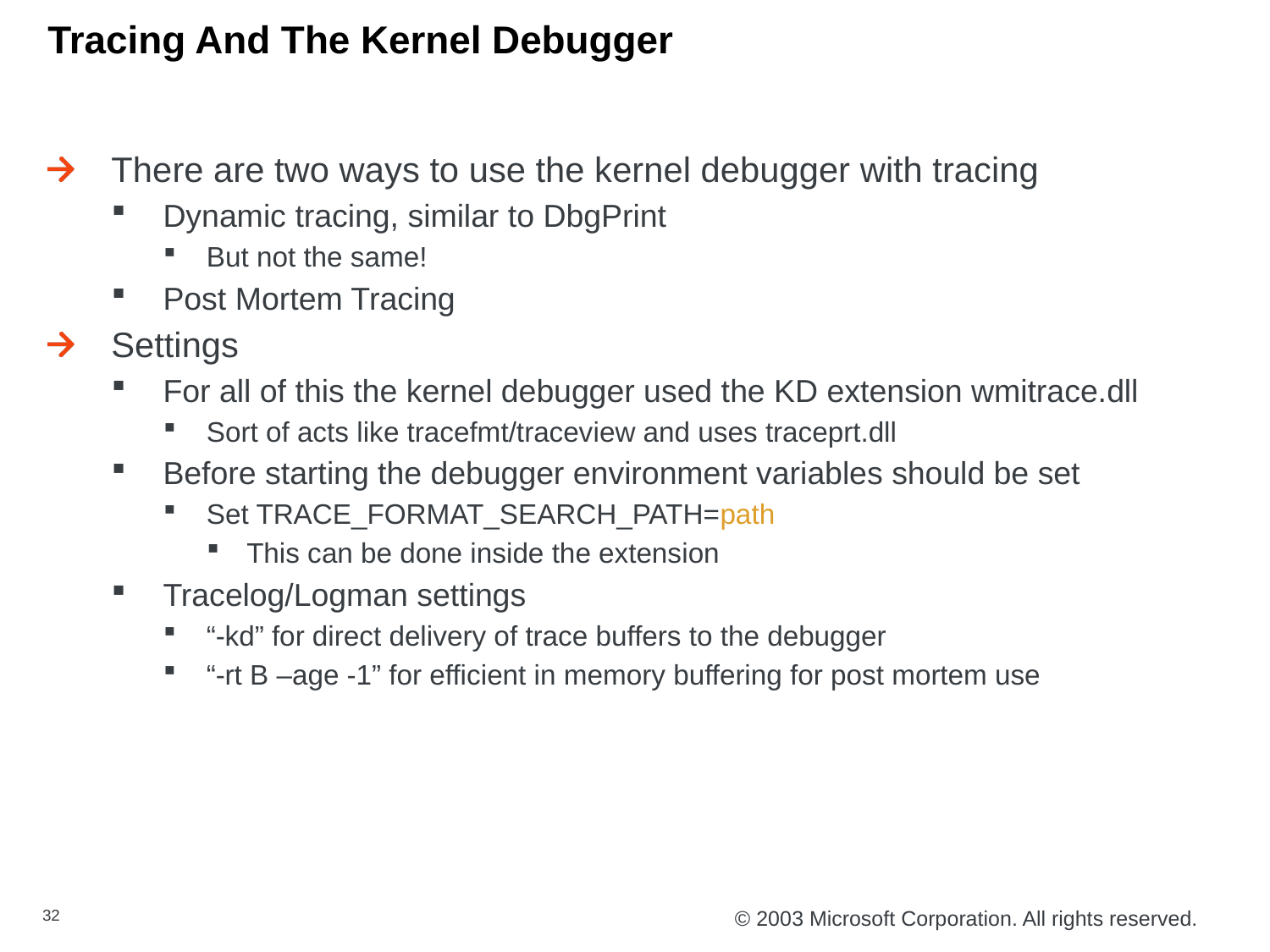

# Tracing And The Kernel Debugger
There are two ways to use the kernel debugger with tracing
Dynamic tracing, similar to DbgPrint
But not the same!
Post Mortem Tracing
Settings
For all of this the kernel debugger used the KD extension wmitrace.dll
Sort of acts like tracefmt/traceview and uses traceprt.dll
Before starting the debugger environment variables should be set
Set TRACE_FORMAT_SEARCH_PATH=path
This can be done inside the extension
Tracelog/Logman settings
“-kd” for direct delivery of trace buffers to the debugger
“-rt B –age -1” for efficient in memory buffering for post mortem use
32